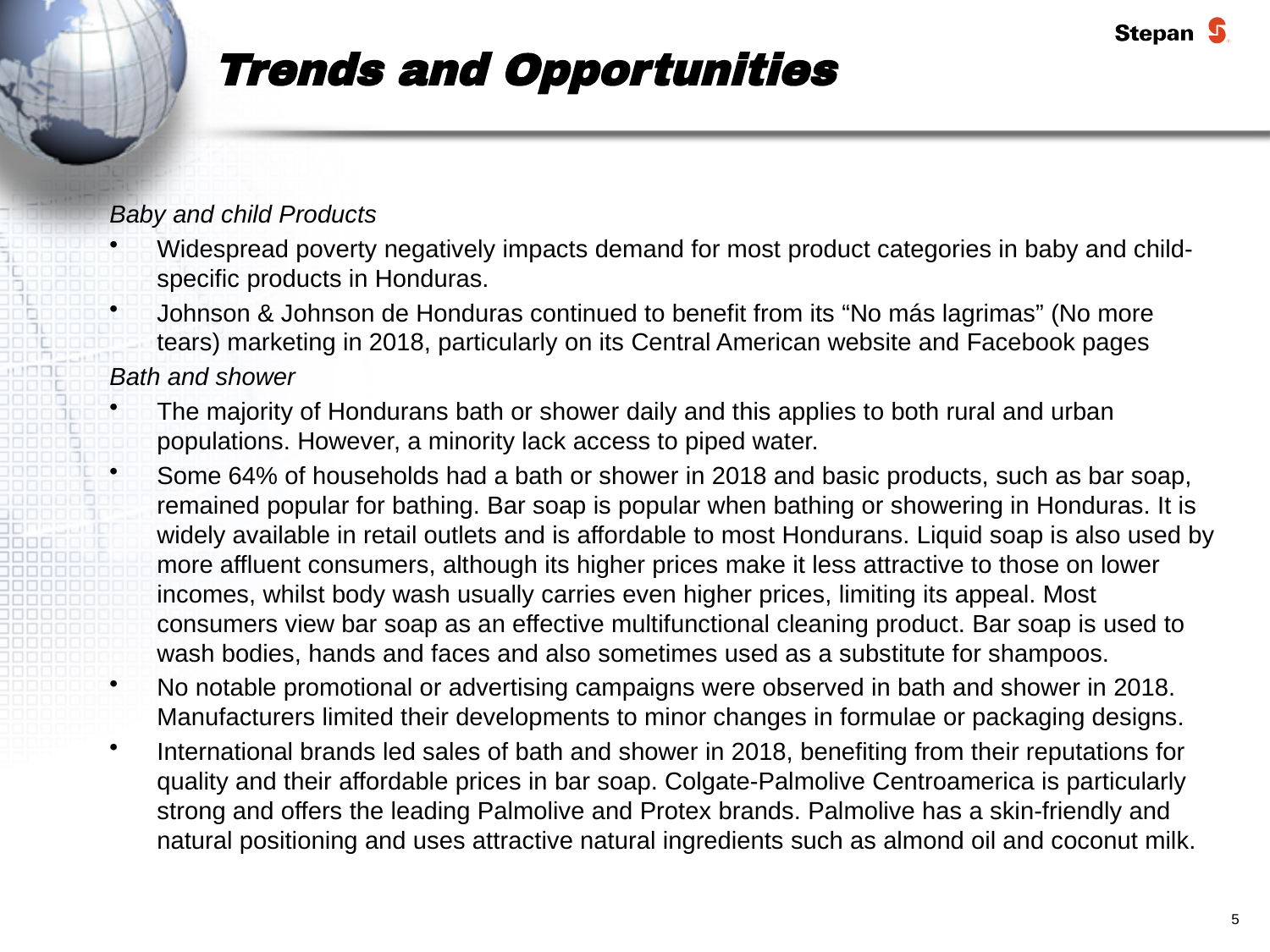

# Trends and Opportunities
Baby and child Products
Widespread poverty negatively impacts demand for most product categories in baby and child-specific products in Honduras.
Johnson & Johnson de Honduras continued to benefit from its “No más lagrimas” (No more tears) marketing in 2018, particularly on its Central American website and Facebook pages
Bath and shower
The majority of Hondurans bath or shower daily and this applies to both rural and urban populations. However, a minority lack access to piped water.
Some 64% of households had a bath or shower in 2018 and basic products, such as bar soap, remained popular for bathing. Bar soap is popular when bathing or showering in Honduras. It is widely available in retail outlets and is affordable to most Hondurans. Liquid soap is also used by more affluent consumers, although its higher prices make it less attractive to those on lower incomes, whilst body wash usually carries even higher prices, limiting its appeal. Most consumers view bar soap as an effective multifunctional cleaning product. Bar soap is used to wash bodies, hands and faces and also sometimes used as a substitute for shampoos.
No notable promotional or advertising campaigns were observed in bath and shower in 2018. Manufacturers limited their developments to minor changes in formulae or packaging designs.
International brands led sales of bath and shower in 2018, benefiting from their reputations for quality and their affordable prices in bar soap. Colgate-Palmolive Centroamerica is particularly strong and offers the leading Palmolive and Protex brands. Palmolive has a skin-friendly and natural positioning and uses attractive natural ingredients such as almond oil and coconut milk.
5